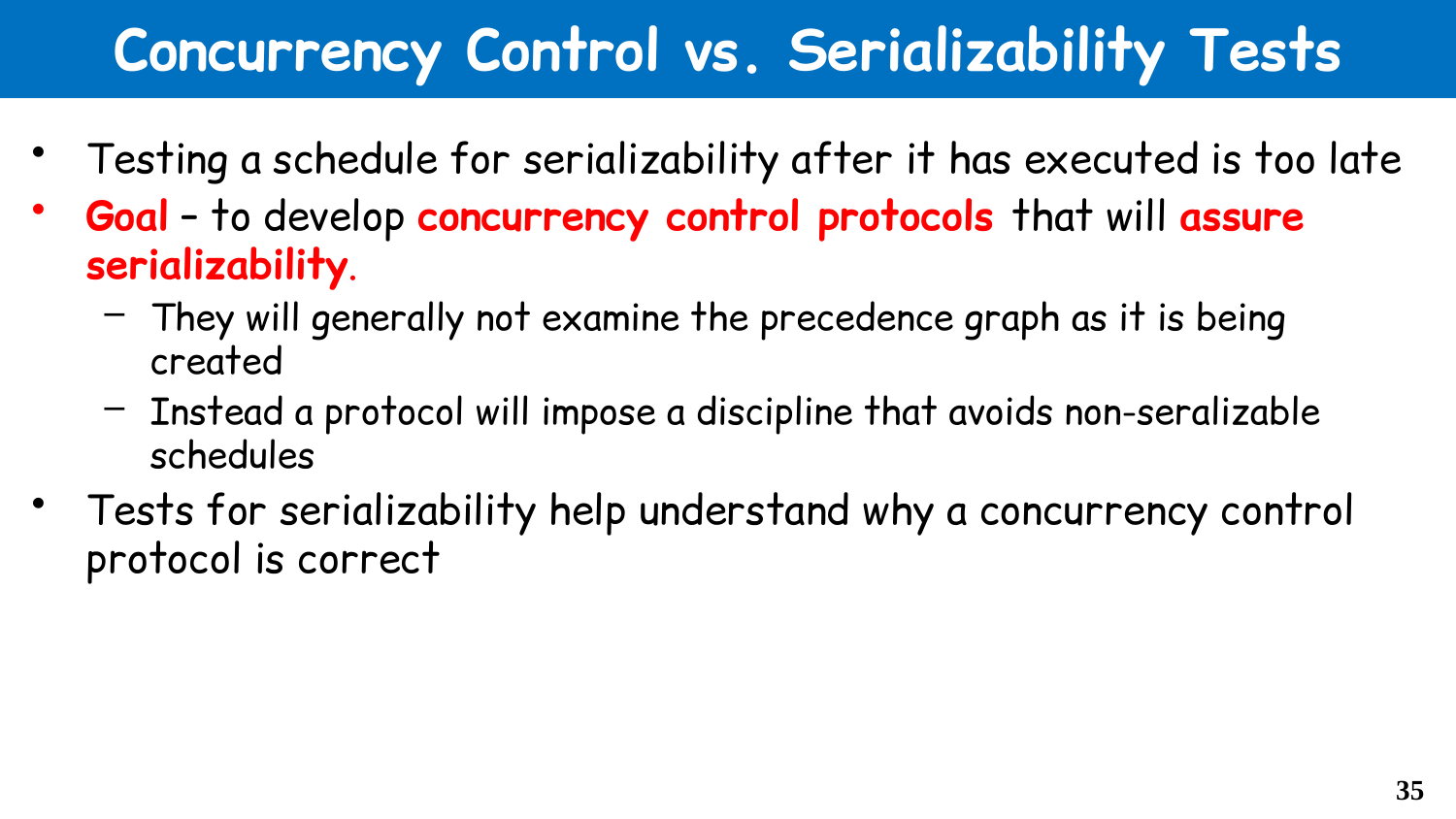

# Concurrency Control vs. Serializability Tests
Testing a schedule for serializability after it has executed is too late
Goal – to develop concurrency control protocols that will assure serializability.
They will generally not examine the precedence graph as it is being created
Instead a protocol will impose a discipline that avoids non-seralizable schedules
Tests for serializability help understand why a concurrency control protocol is correct